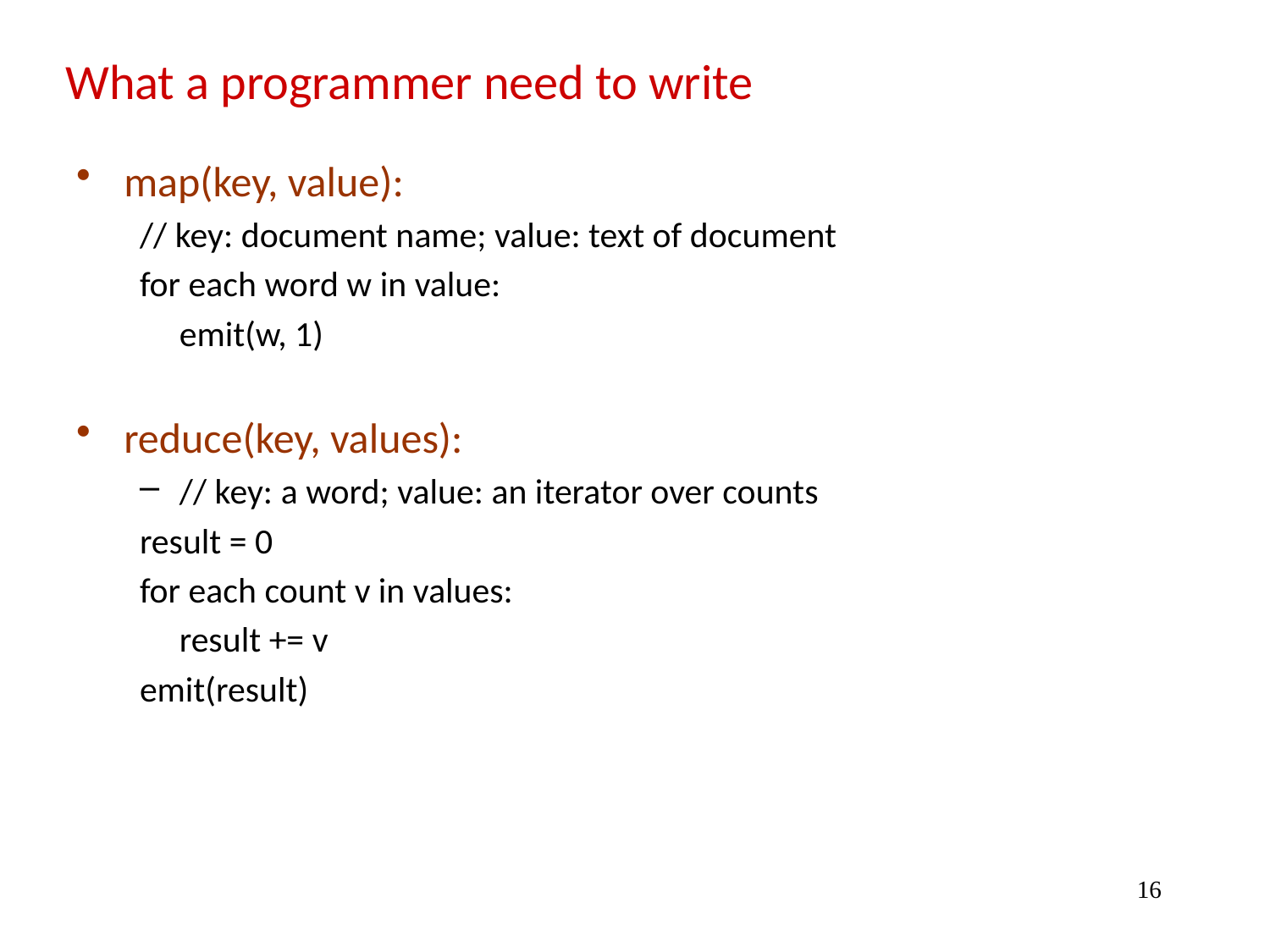

# What a programmer need to write
map(key, value):
// key: document name; value: text of document
for each word w in value:
	emit(w, 1)

reduce(key, values):
// key: a word; value: an iterator over counts
result = 0
for each count v in values:
	result += v
emit(result)

16